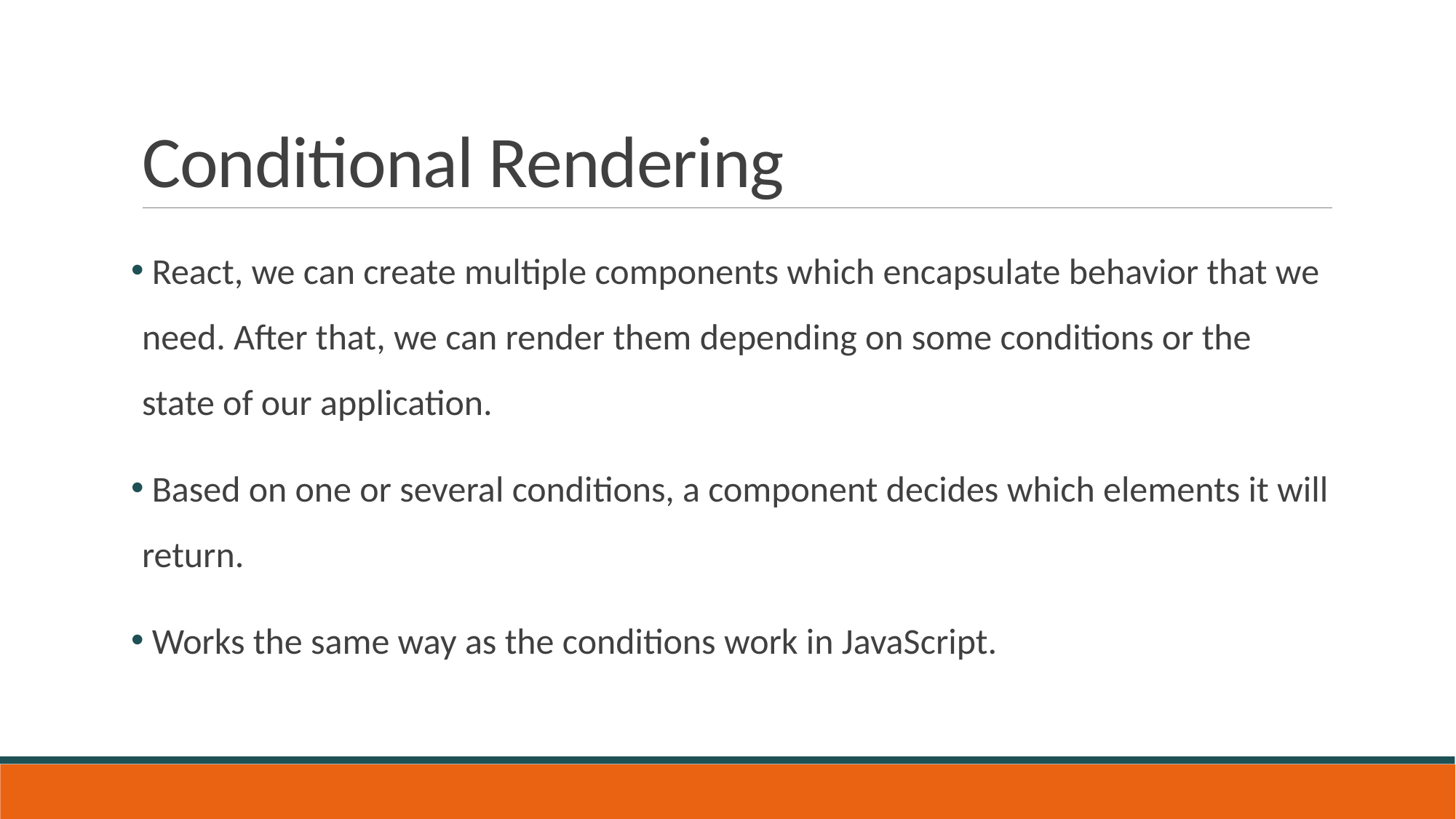

# Conditional Rendering
 React, we can create multiple components which encapsulate behavior that we need. After that, we can render them depending on some conditions or the state of our application.
 Based on one or several conditions, a component decides which elements it will return.
 Works the same way as the conditions work in JavaScript.